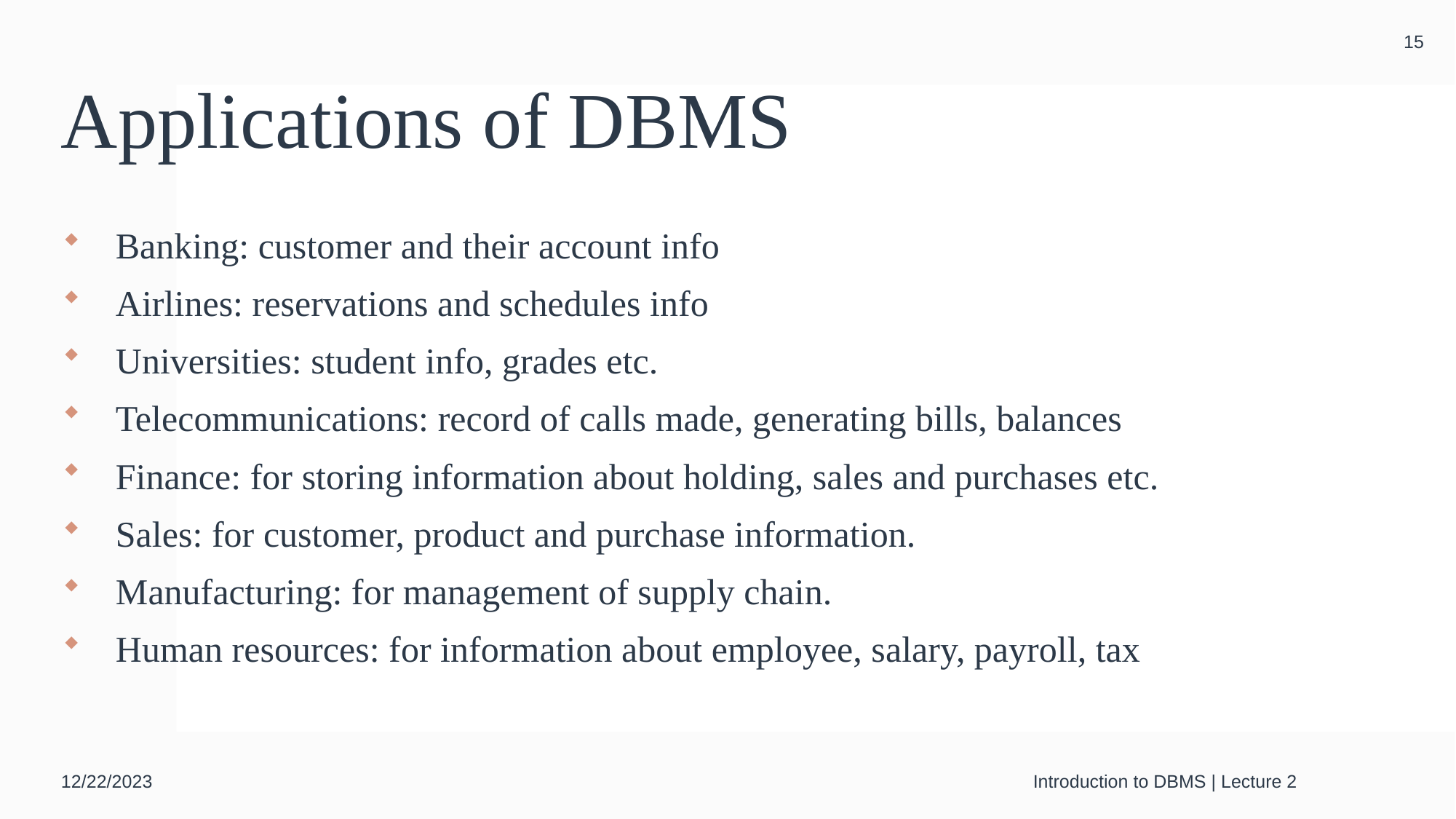

15
# Applications of DBMS
Banking: customer and their account info
Airlines: reservations and schedules info
Universities: student info, grades etc.
Telecommunications: record of calls made, generating bills, balances
Finance: for storing information about holding, sales and purchases etc.
Sales: for customer, product and purchase information.
Manufacturing: for management of supply chain.
Human resources: for information about employee, salary, payroll, tax
12/22/2023
Introduction to DBMS | Lecture 2